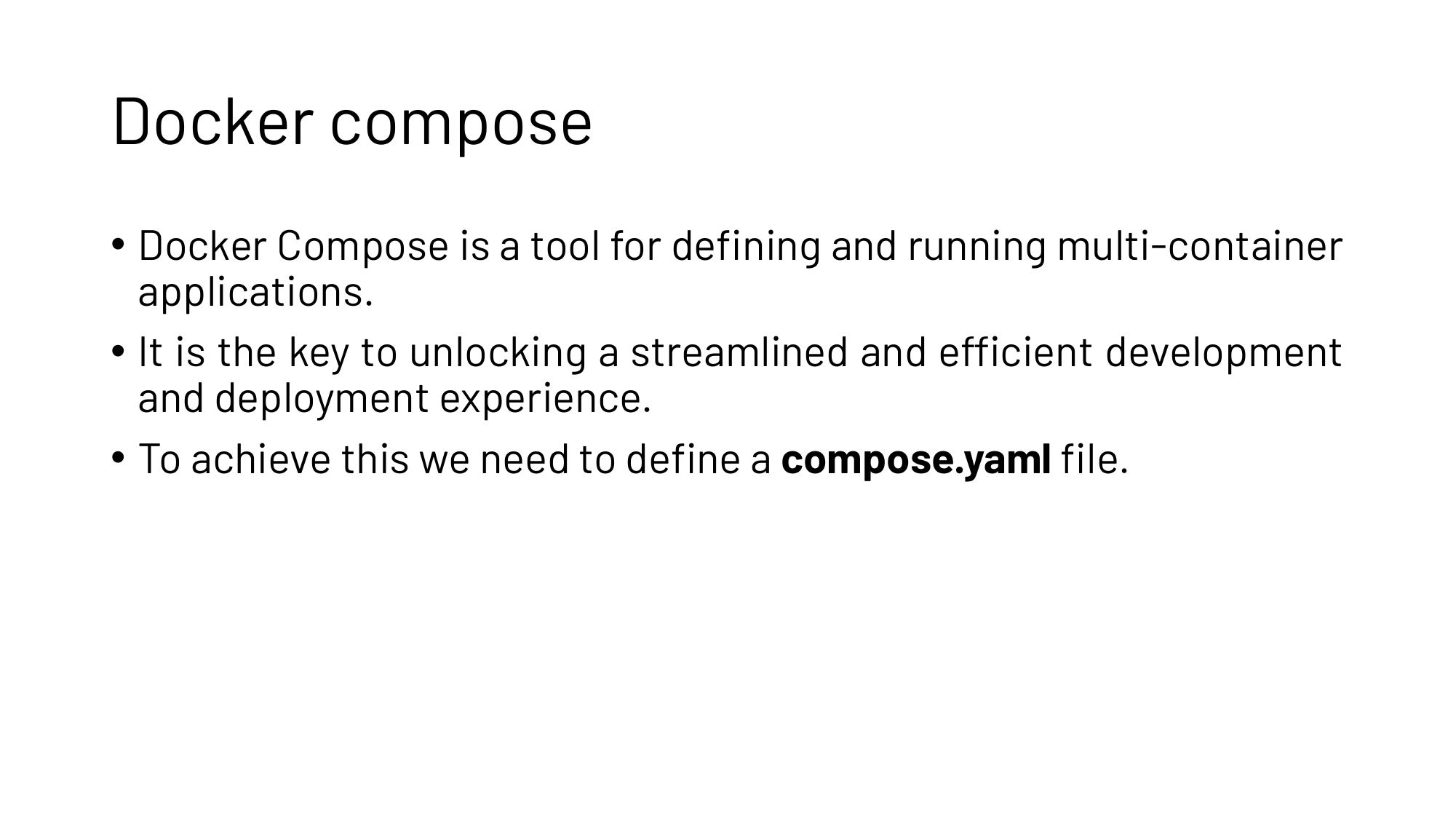

# Docker compose
Docker Compose is a tool for defining and running multi-container applications.
It is the key to unlocking a streamlined and efficient development and deployment experience.
To achieve this we need to define a compose.yaml file.